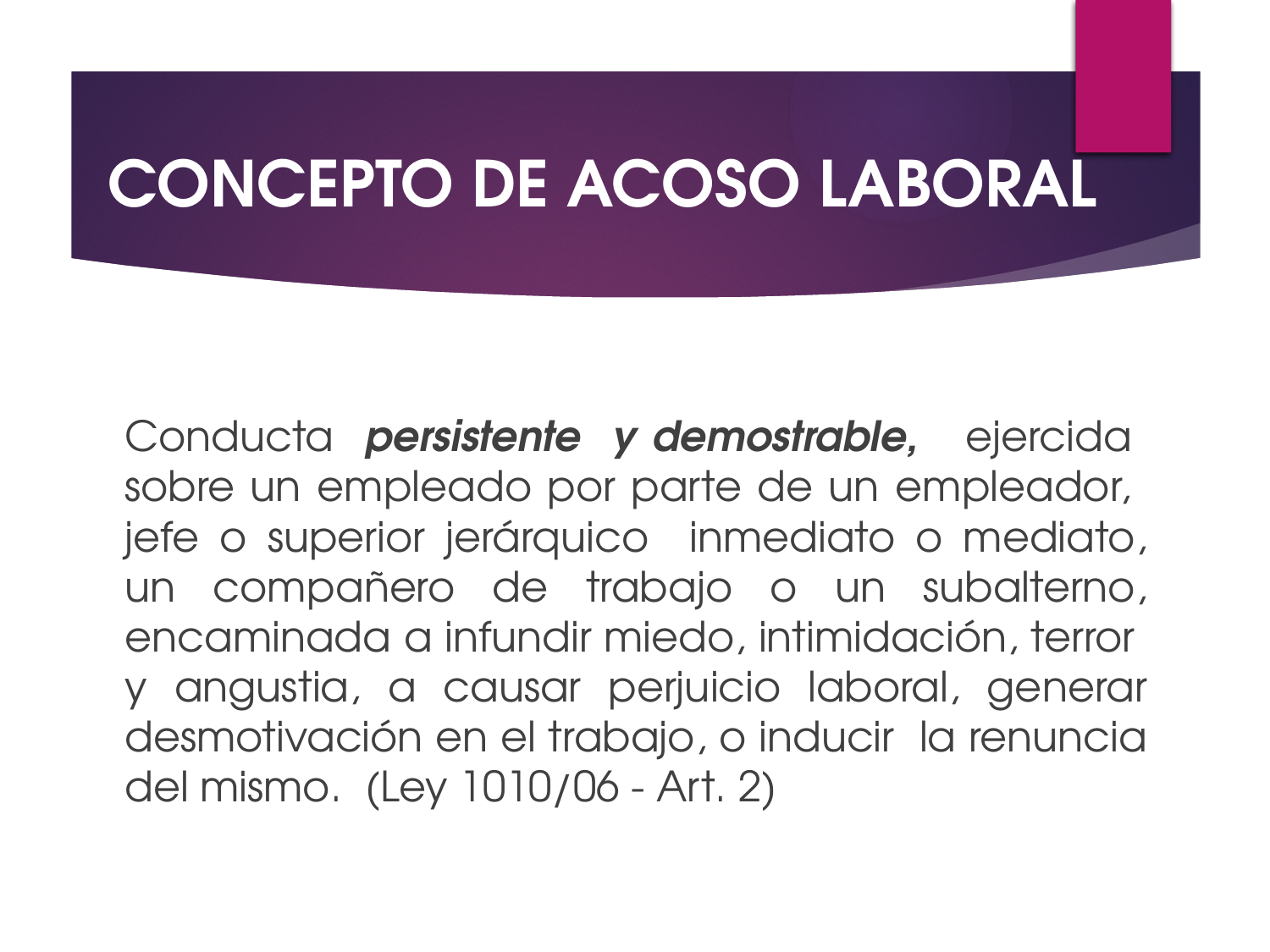

CONCEPTO DE ACOSO LABORAL

Conducta  persistente  y demostrable,   ejercida  sobre un empleado por parte de un empleador,  jefe o superior jerárquico  inmediato o mediato, un compañero de trabajo o un subalterno, encaminada a infundir miedo, intimidación, terror  y angustia, a causar perjuicio laboral, generar desmotivación en el trabajo, o inducir  la renuncia del mismo.  (Ley 1010/06 - Art. 2)